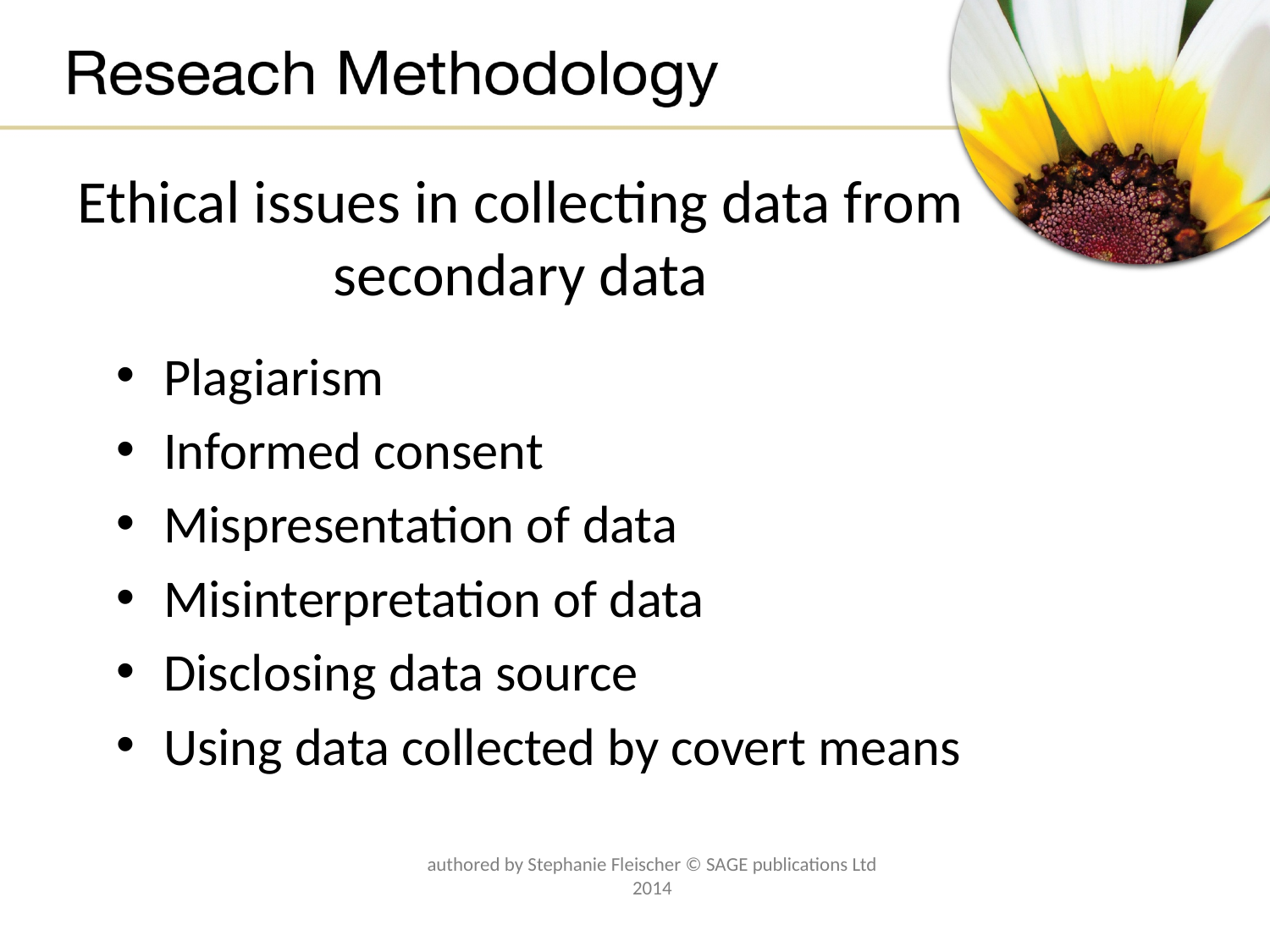

# Ethical issues in collecting data from secondary data
Plagiarism
Informed consent
Mispresentation of data
Misinterpretation of data
Disclosing data source
Using data collected by covert means
authored by Stephanie Fleischer © SAGE publications Ltd 2014